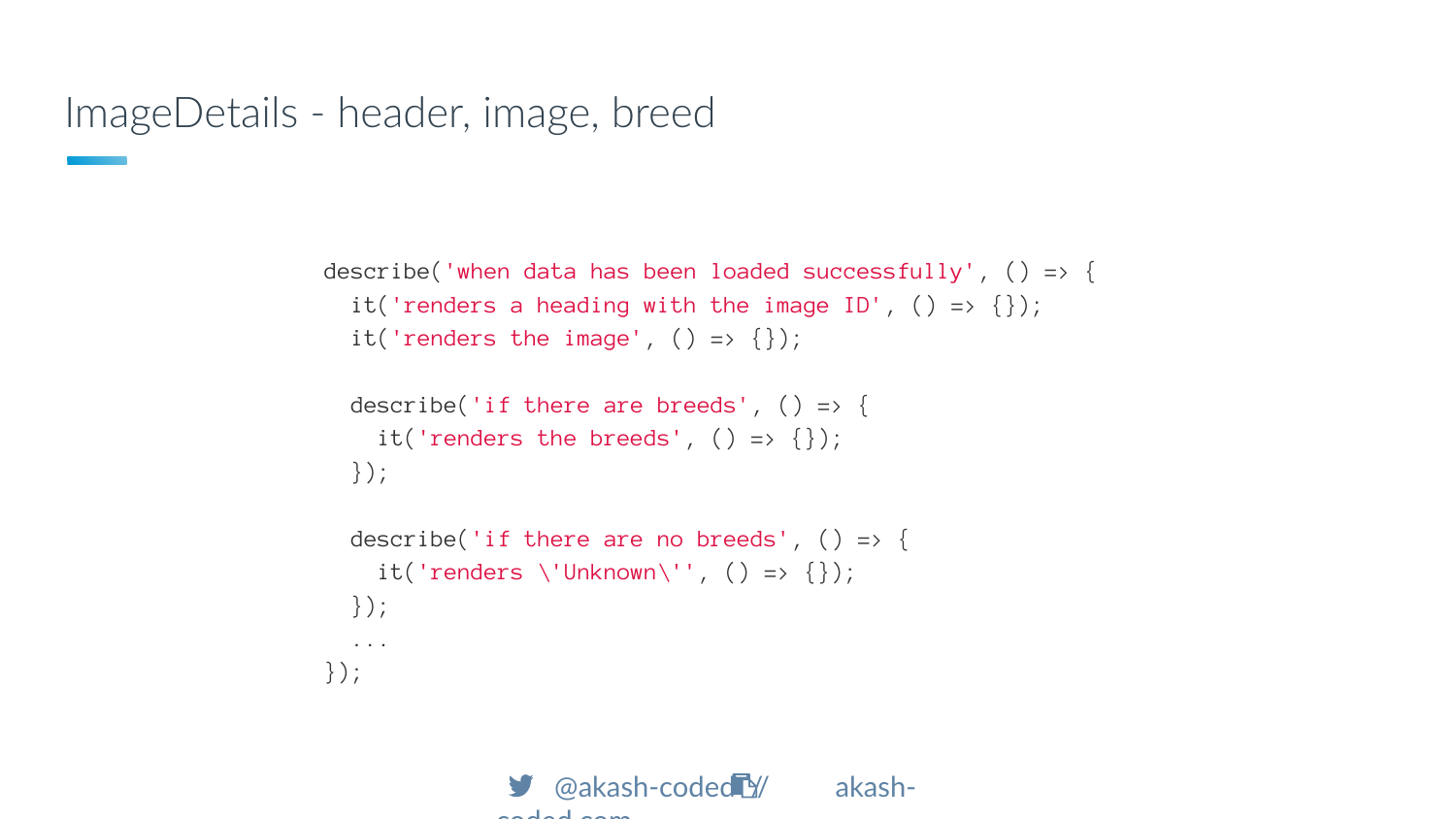

# ImageDetails - header, image, breed
describe('when data has been loaded successfully', () => {
  it('renders a heading with the image ID', () => {});
  it('renders the image', () => {});
  describe('if there are breeds', () => {
    it('renders the breeds', () => {});
  });
  describe('if there are no breeds', () => {
    it('renders \'Unknown\'', () => {});
  });
  ...
});
        @akash-coded  //         akash-coded.com